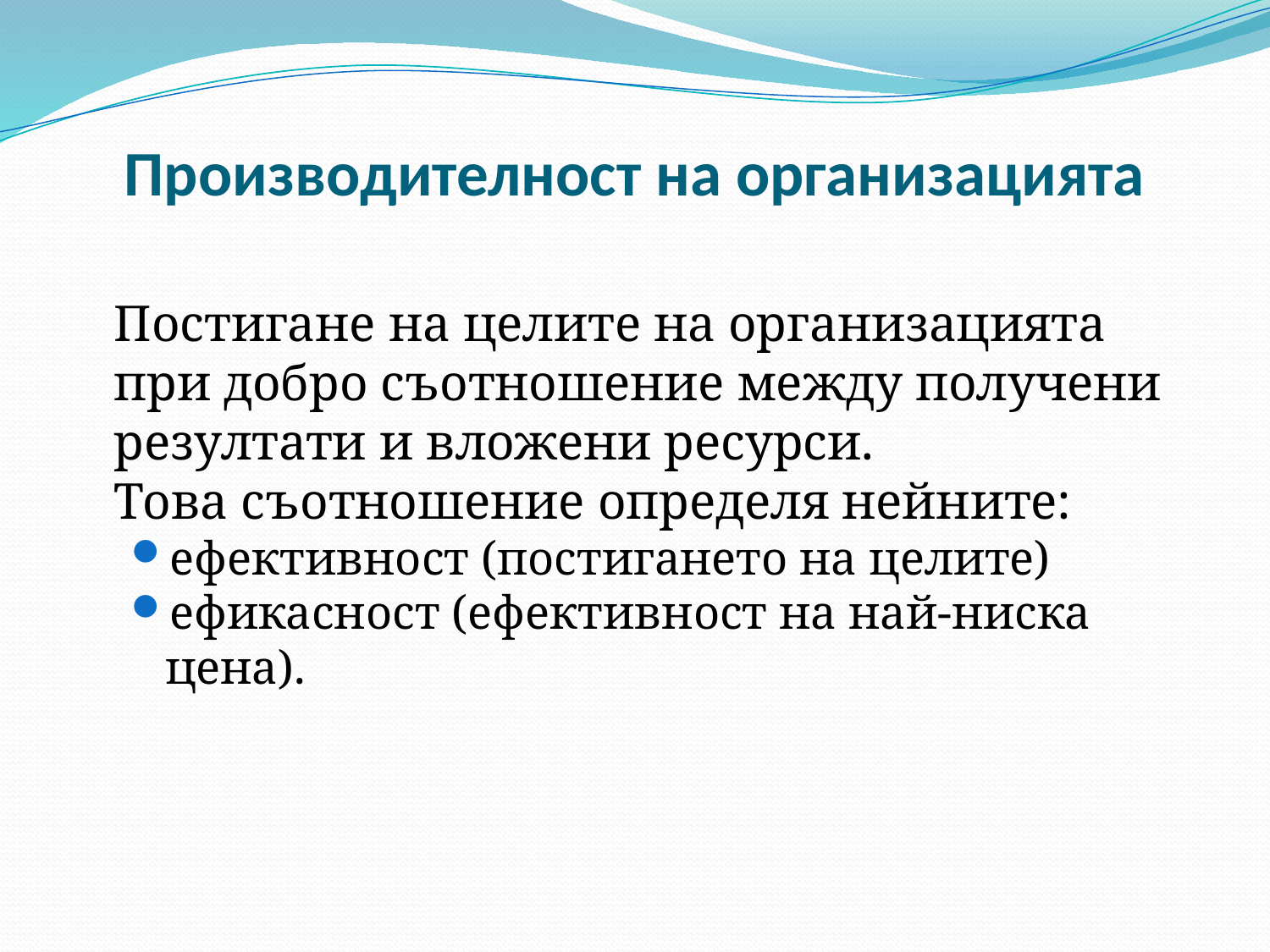

# Производителност на организацията
	Постигане на целите на организацията при добро съотношение между получени резултати и вложени ресурси.
	Това съотношение определя нейните:
ефективност (постигането на целите)
ефикасност (ефективност на най-ниска цена).